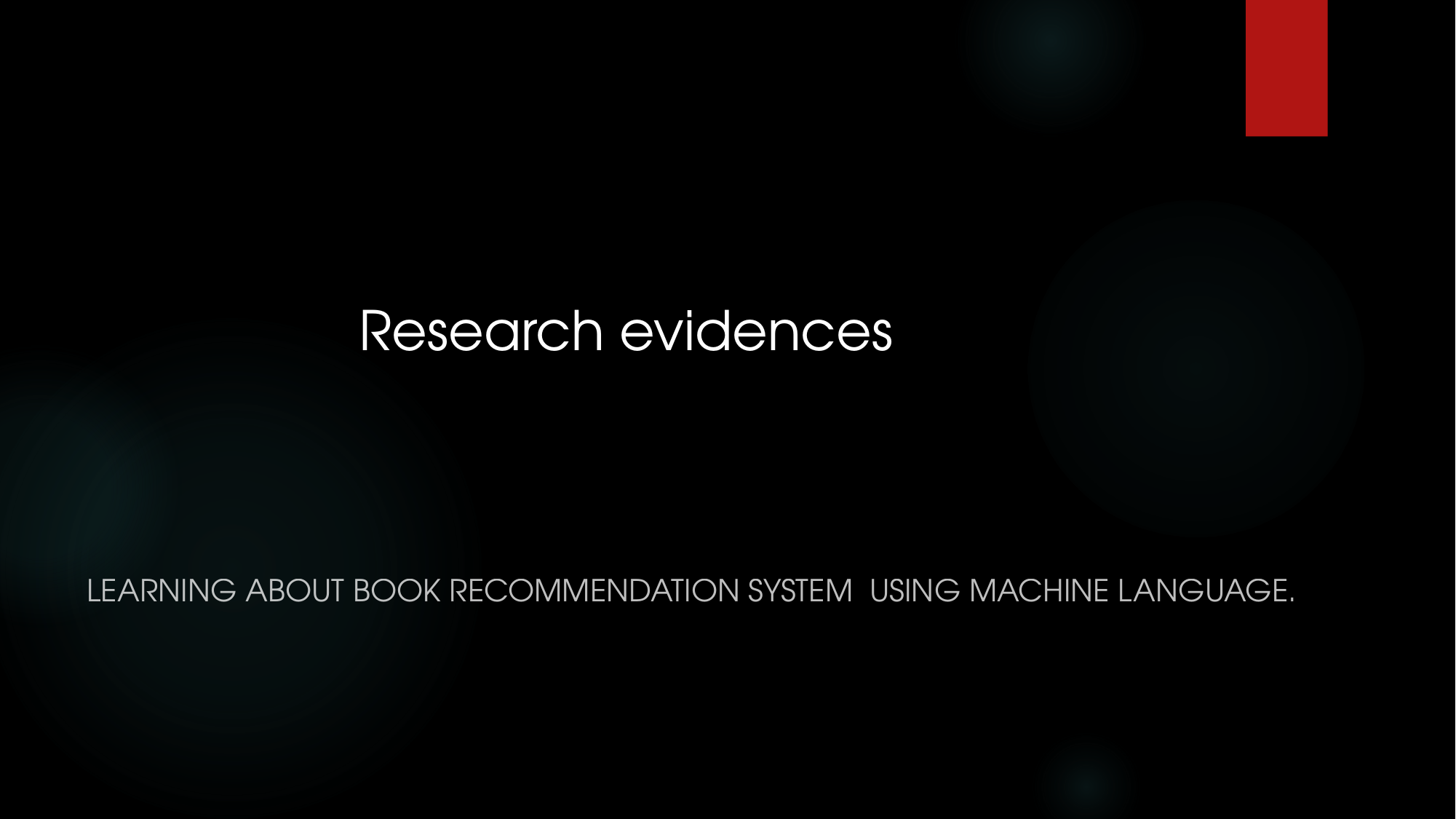

# Research evidences
Learning about Book Recommendation System  using machine language.